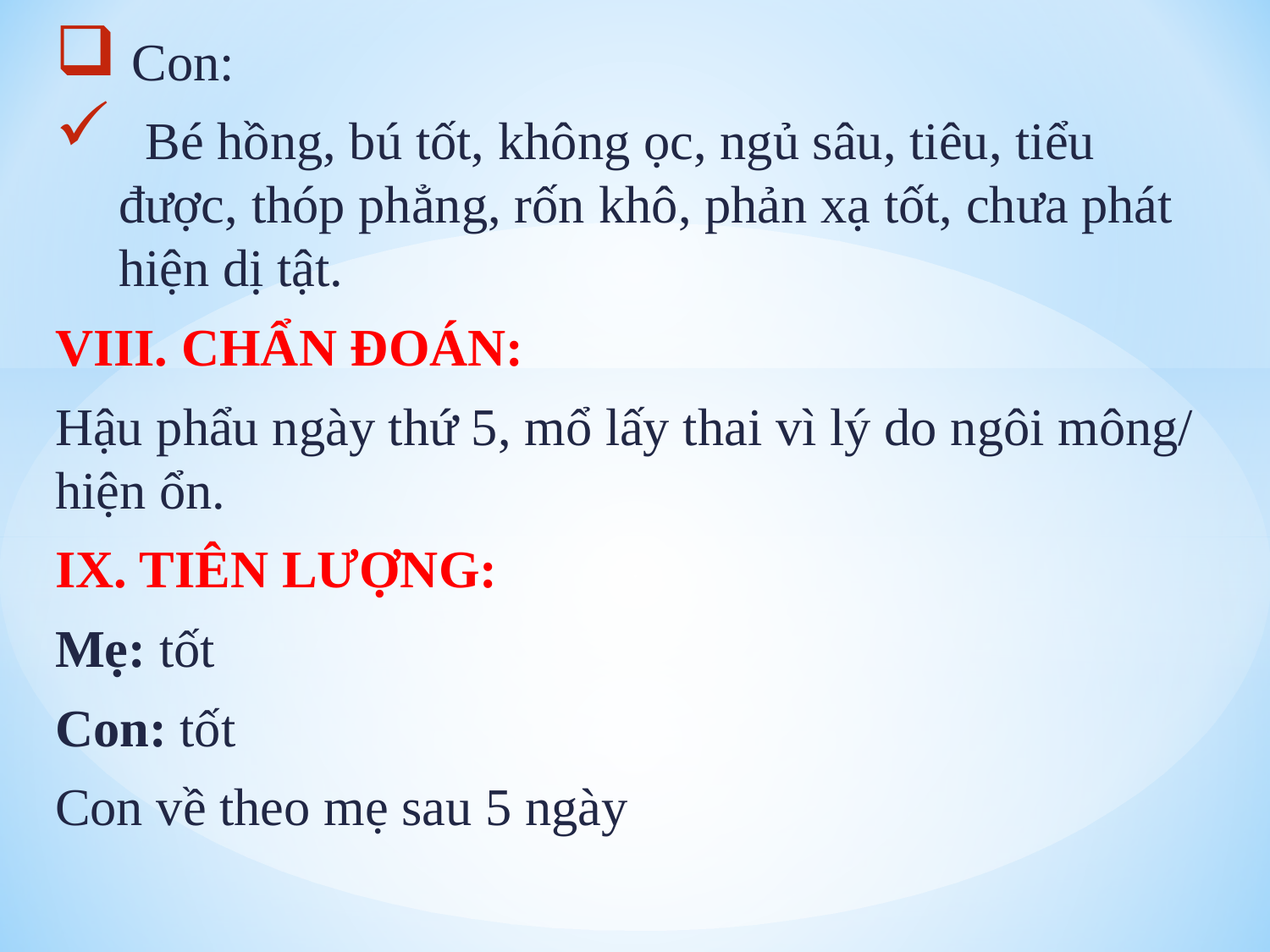

Con:
  Bé hồng, bú tốt, không ọc, ngủ sâu, tiêu, tiểu được, thóp phẳng, rốn khô, phản xạ tốt, chưa phát hiện dị tật.
VIII. CHẨN ĐOÁN:
Hậu phẩu ngày thứ 5, mổ lấy thai vì lý do ngôi mông/ hiện ổn.
IX. TIÊN LƯỢNG:
Mẹ: tốt
Con: tốt
Con về theo mẹ sau 5 ngày